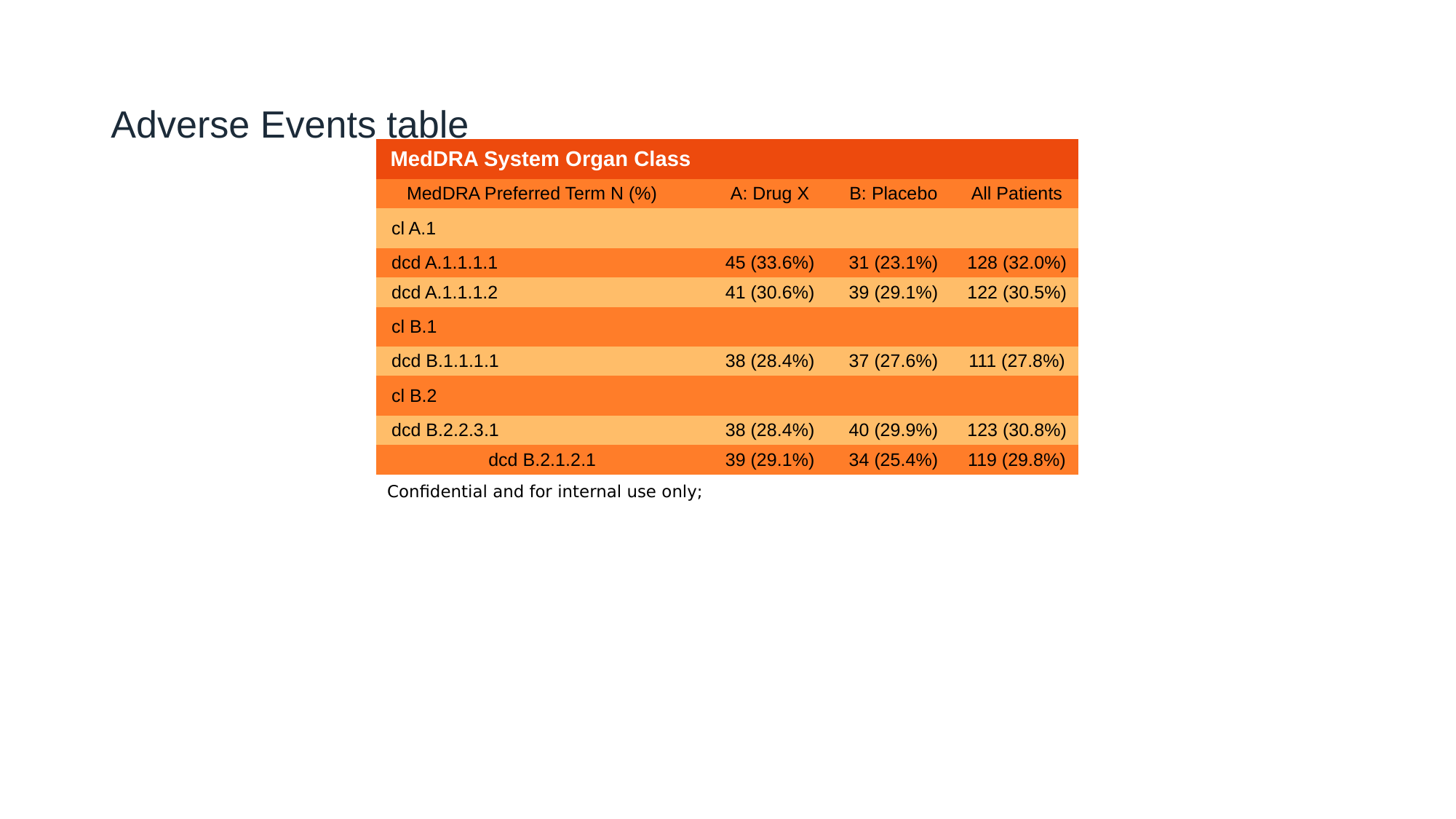

# Adverse Events table
| MedDRA System Organ Class |  |  |  |
| --- | --- | --- | --- |
| MedDRA Preferred Term N (%) | A: Drug X | B: Placebo | All Patients |
| cl A.1 |  |  |  |
| dcd A.1.1.1.1 | 45 (33.6%) | 31 (23.1%) | 128 (32.0%) |
| dcd A.1.1.1.2 | 41 (30.6%) | 39 (29.1%) | 122 (30.5%) |
| cl B.1 |  |  |  |
| dcd B.1.1.1.1 | 38 (28.4%) | 37 (27.6%) | 111 (27.8%) |
| cl B.2 |  |  |  |
| dcd B.2.2.3.1 | 38 (28.4%) | 40 (29.9%) | 123 (30.8%) |
| dcd B.2.1.2.1 | 39 (29.1%) | 34 (25.4%) | 119 (29.8%) |
| Confidential and for internal use only; |  |  |  |